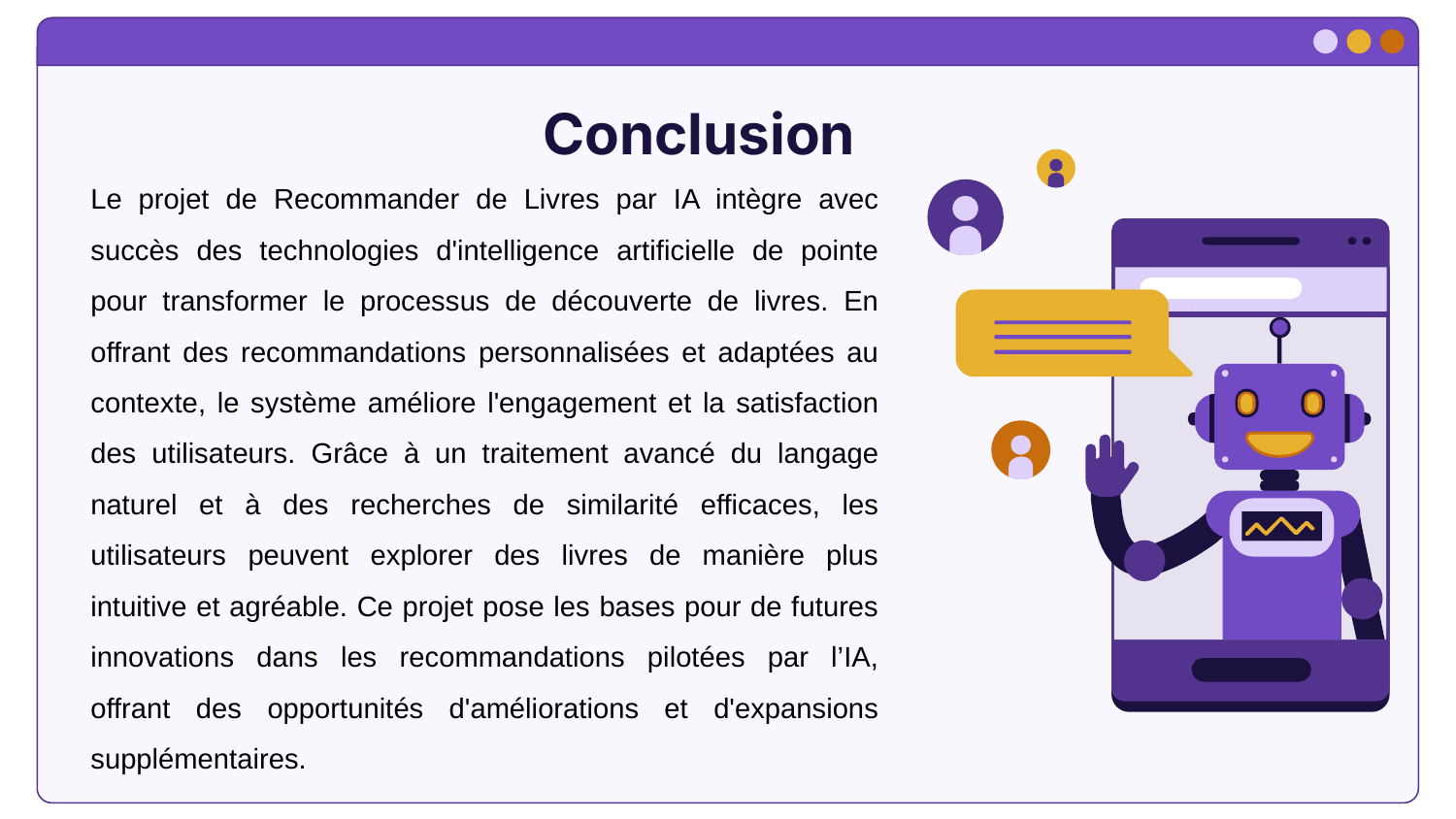

# Conclusion

Le projet de Recommander de Livres par IA intègre avec succès des technologies d'intelligence artificielle de pointe pour transformer le processus de découverte de livres. En offrant des recommandations personnalisées et adaptées au contexte, le système améliore l'engagement et la satisfaction des utilisateurs. Grâce à un traitement avancé du langage naturel et à des recherches de similarité efficaces, les utilisateurs peuvent explorer des livres de manière plus intuitive et agréable. Ce projet pose les bases pour de futures innovations dans les recommandations pilotées par l’IA, offrant des opportunités d'améliorations et d'expansions supplémentaires.